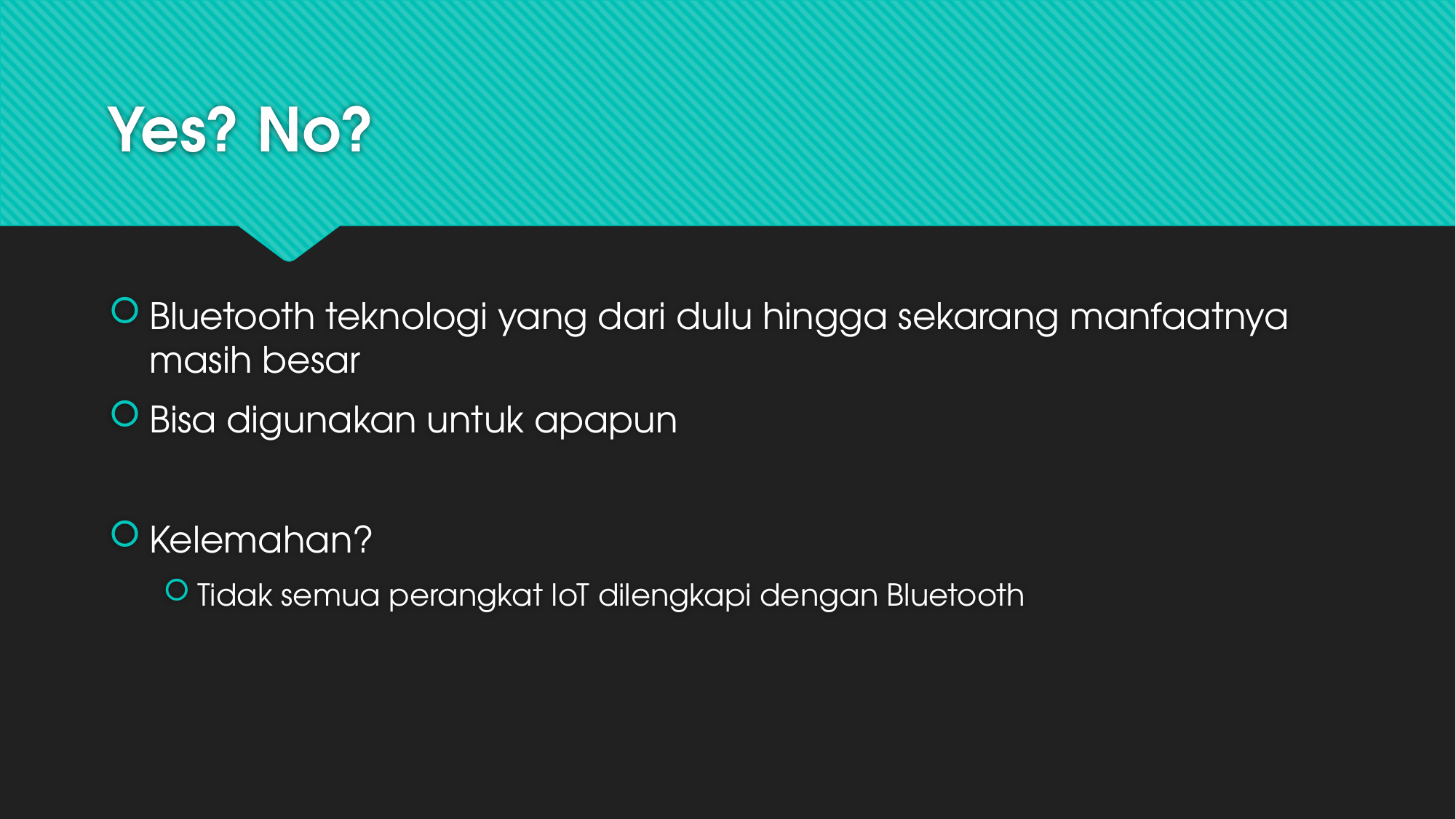

# Yes? No?
Bluetooth teknologi yang dari dulu hingga sekarang manfaatnya masih besar
Bisa digunakan untuk apapun

Kelemahan?
Tidak semua perangkat IoT dilengkapi dengan Bluetooth